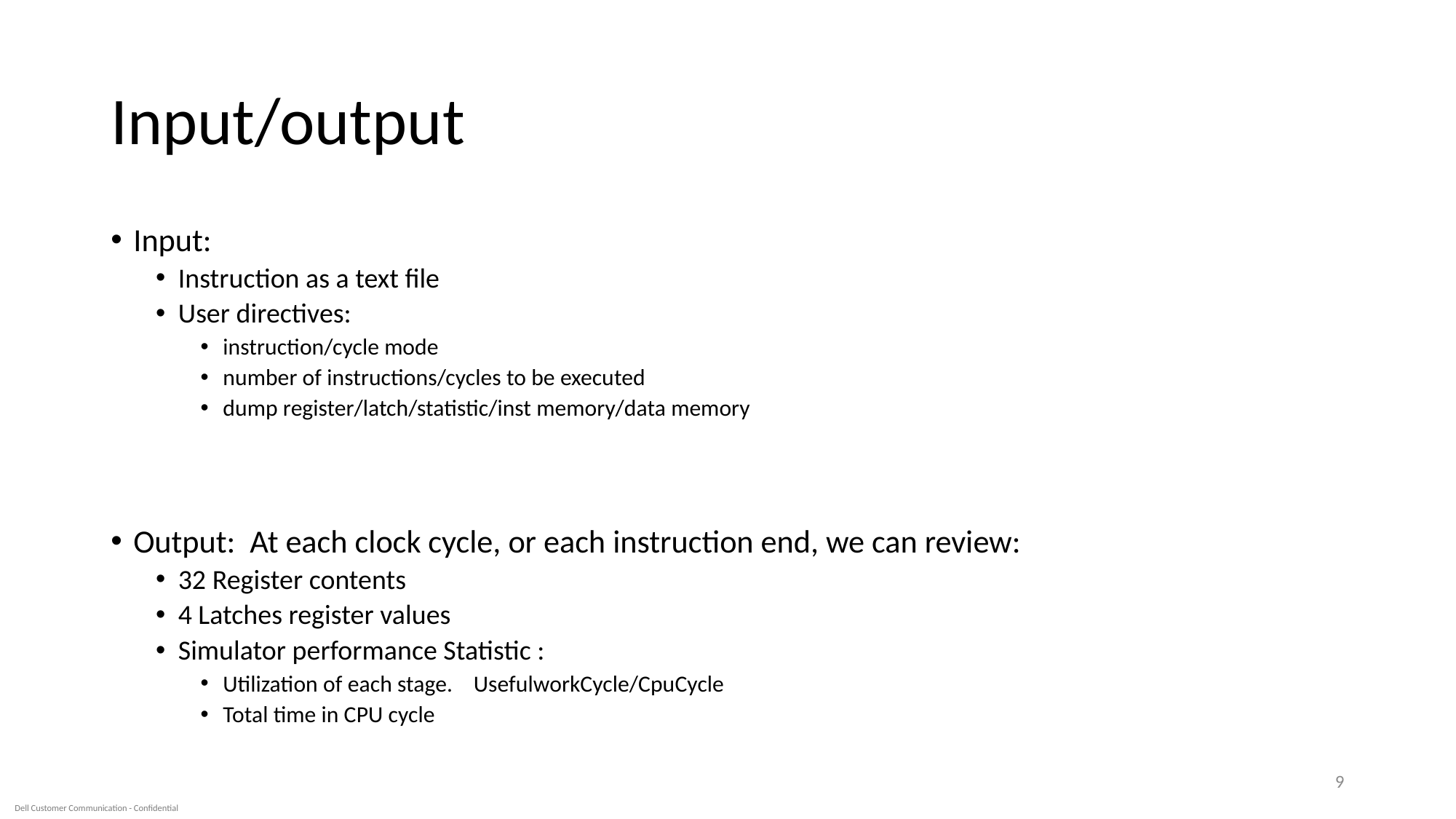

# Input/output
Input:
Instruction as a text file
User directives:
instruction/cycle mode
number of instructions/cycles to be executed
dump register/latch/statistic/inst memory/data memory

Output:  At each clock cycle, or each instruction end, we can review:
32 Register contents
4 Latches register values
Simulator performance Statistic :
Utilization of each stage.    UsefulworkCycle/CpuCycle
Total time in CPU cycle
9